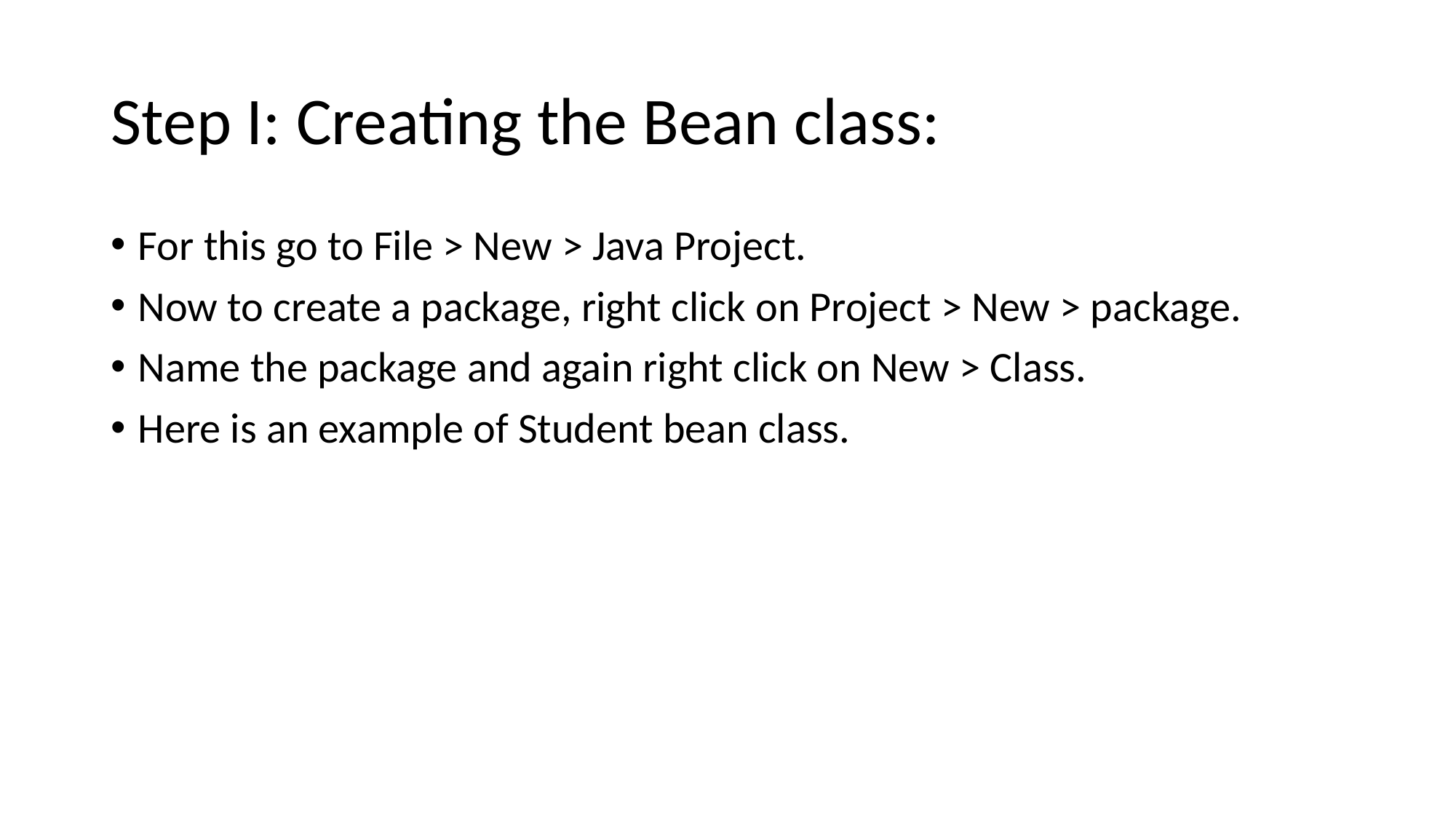

# Step I: Creating the Bean class:
For this go to File > New > Java Project.
Now to create a package, right click on Project > New > package.
Name the package and again right click on New > Class.
Here is an example of Student bean class.